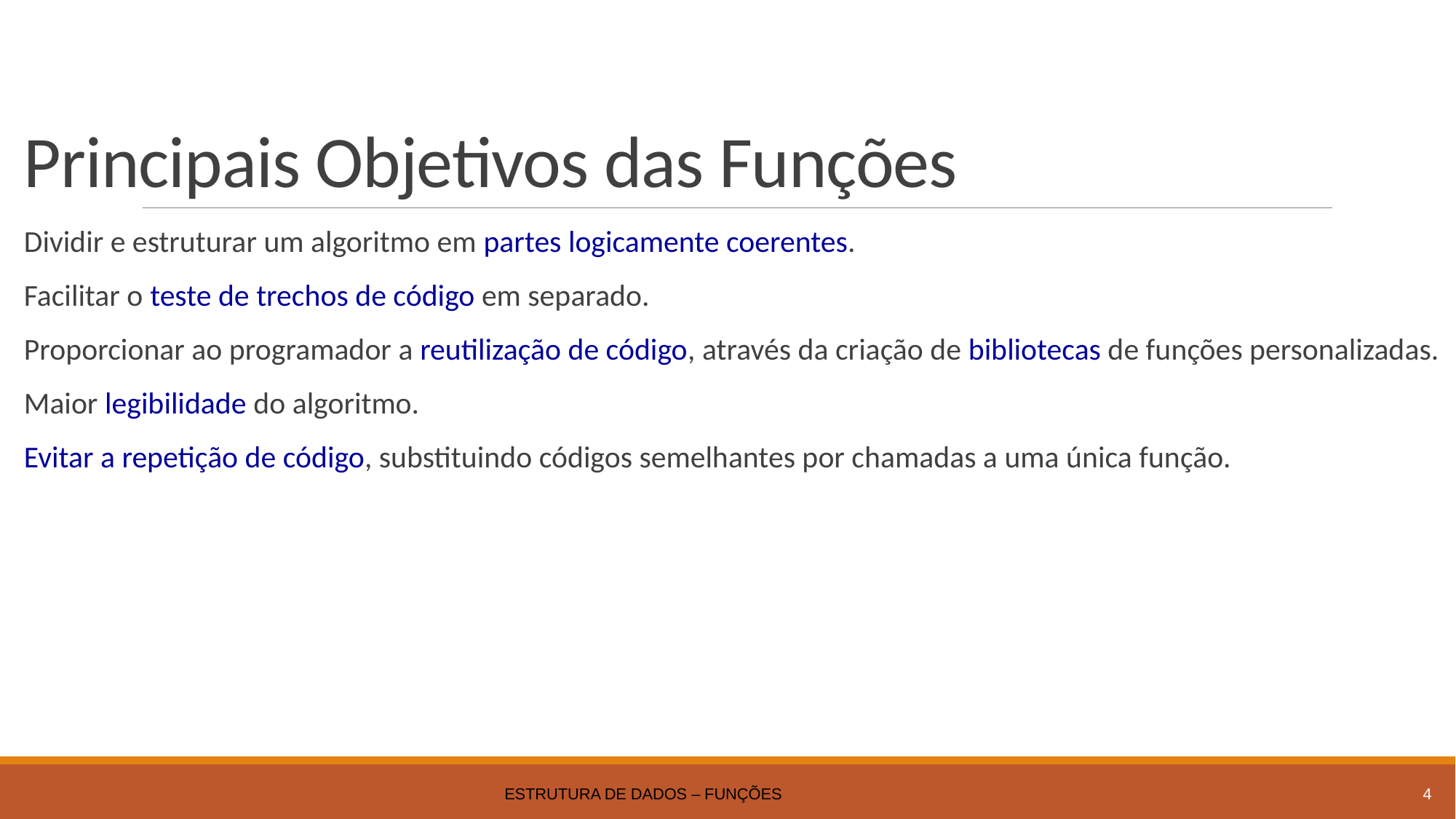

# Principais Objetivos das Funções
Dividir e estruturar um algoritmo em partes logicamente coerentes.
Facilitar o teste de trechos de código em separado.
Proporcionar ao programador a reutilização de código, através da criação de bibliotecas de funções personalizadas.
Maior legibilidade do algoritmo.
Evitar a repetição de código, substituindo códigos semelhantes por chamadas a uma única função.
Estrutura de Dados – Funções
4